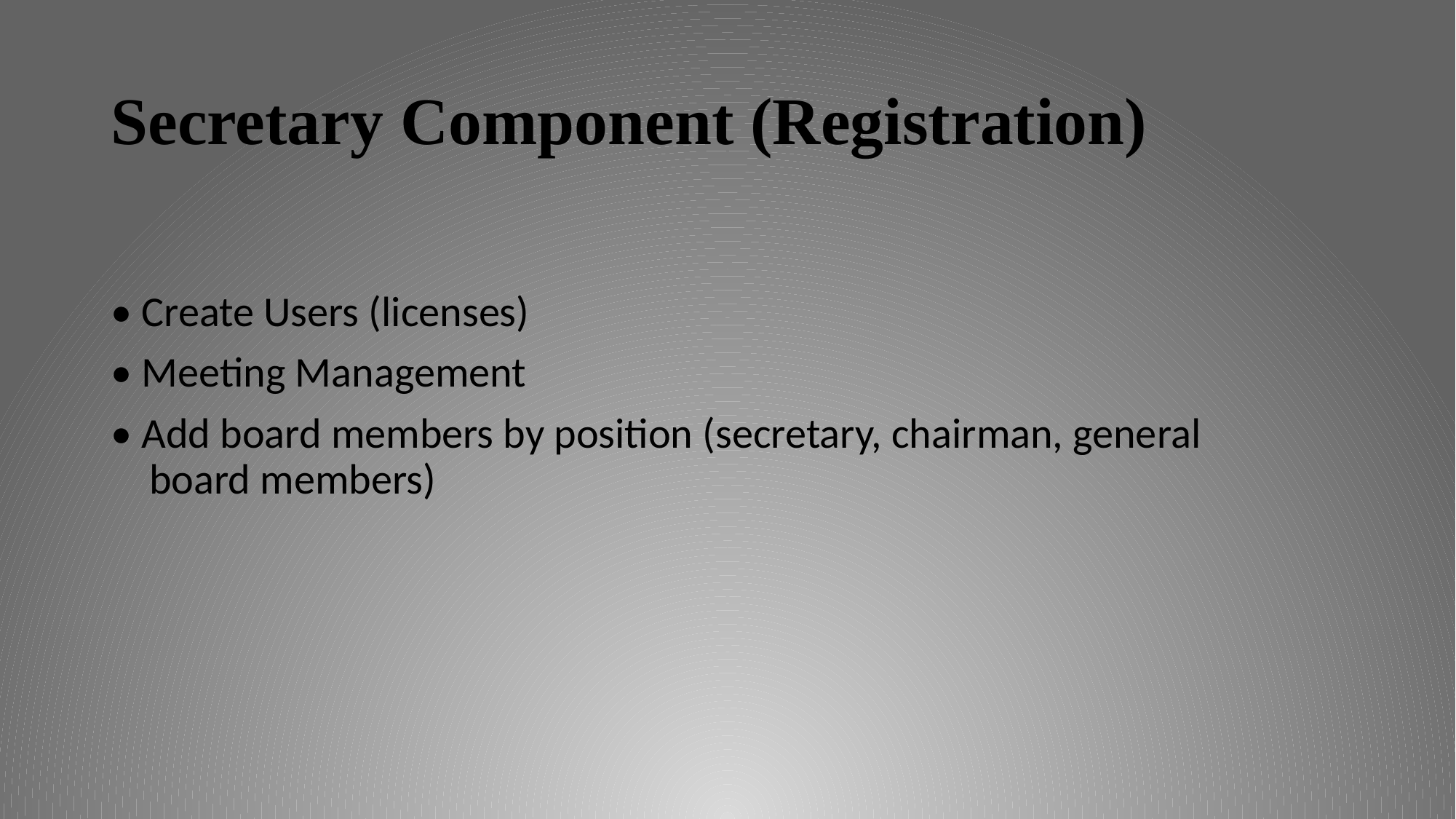

# Secretary Component (Registration)

• Create Users (licenses)
• Meeting Management
• Add board members by position (secretary, chairman, general                   board members)